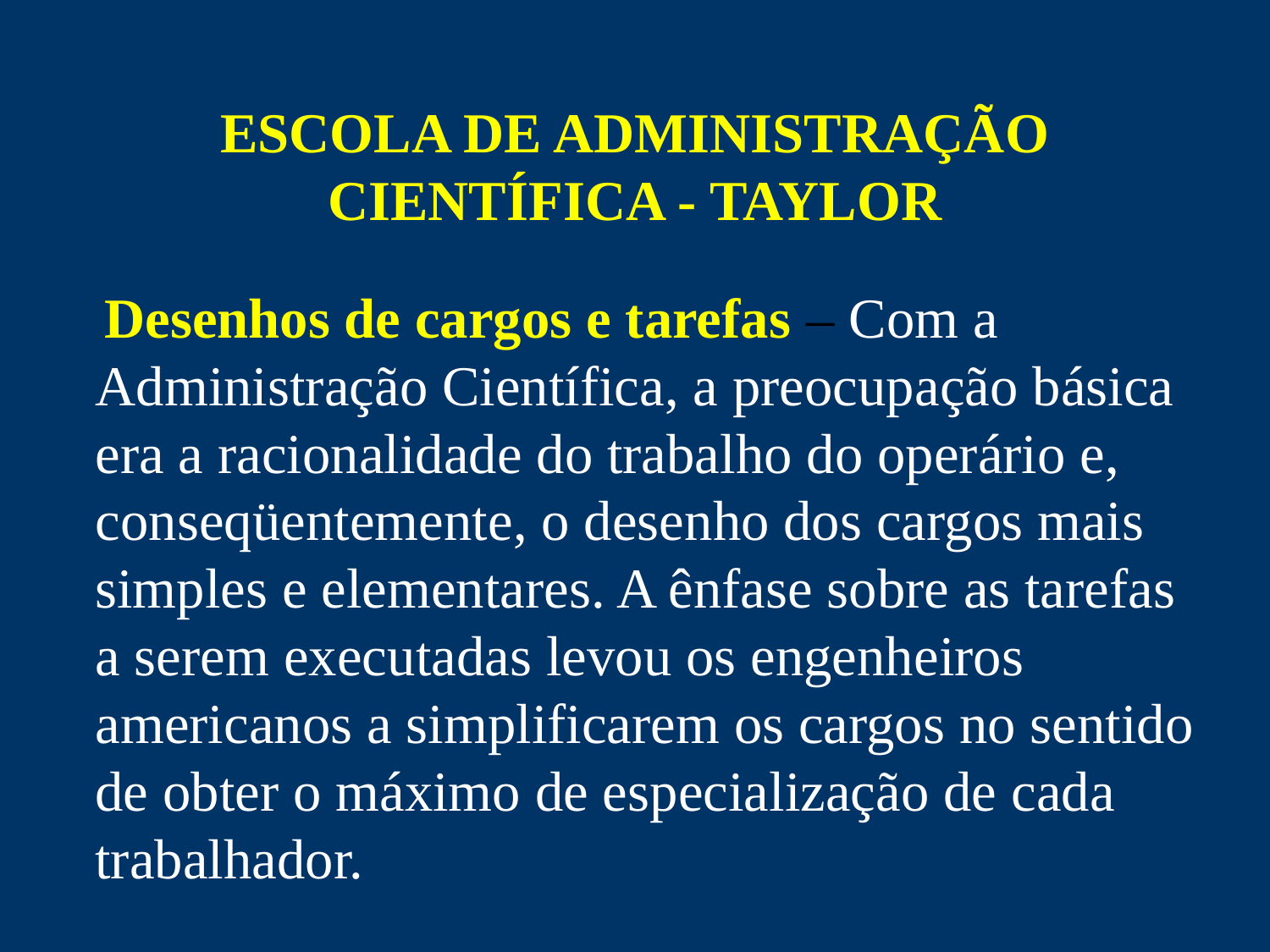

# ESCOLA DE ADMINISTRAÇÃO CIENTÍFICA - TAYLOR
    Desenhos de cargos e tarefas – Com a Administração Científica, a preocupação básica era a racionalidade do trabalho do operário e, conseqüentemente, o desenho dos cargos mais simples e elementares. A ênfase sobre as tarefas a serem executadas levou os engenheiros americanos a simplificarem os cargos no sentido de obter o máximo de especialização de cada trabalhador.